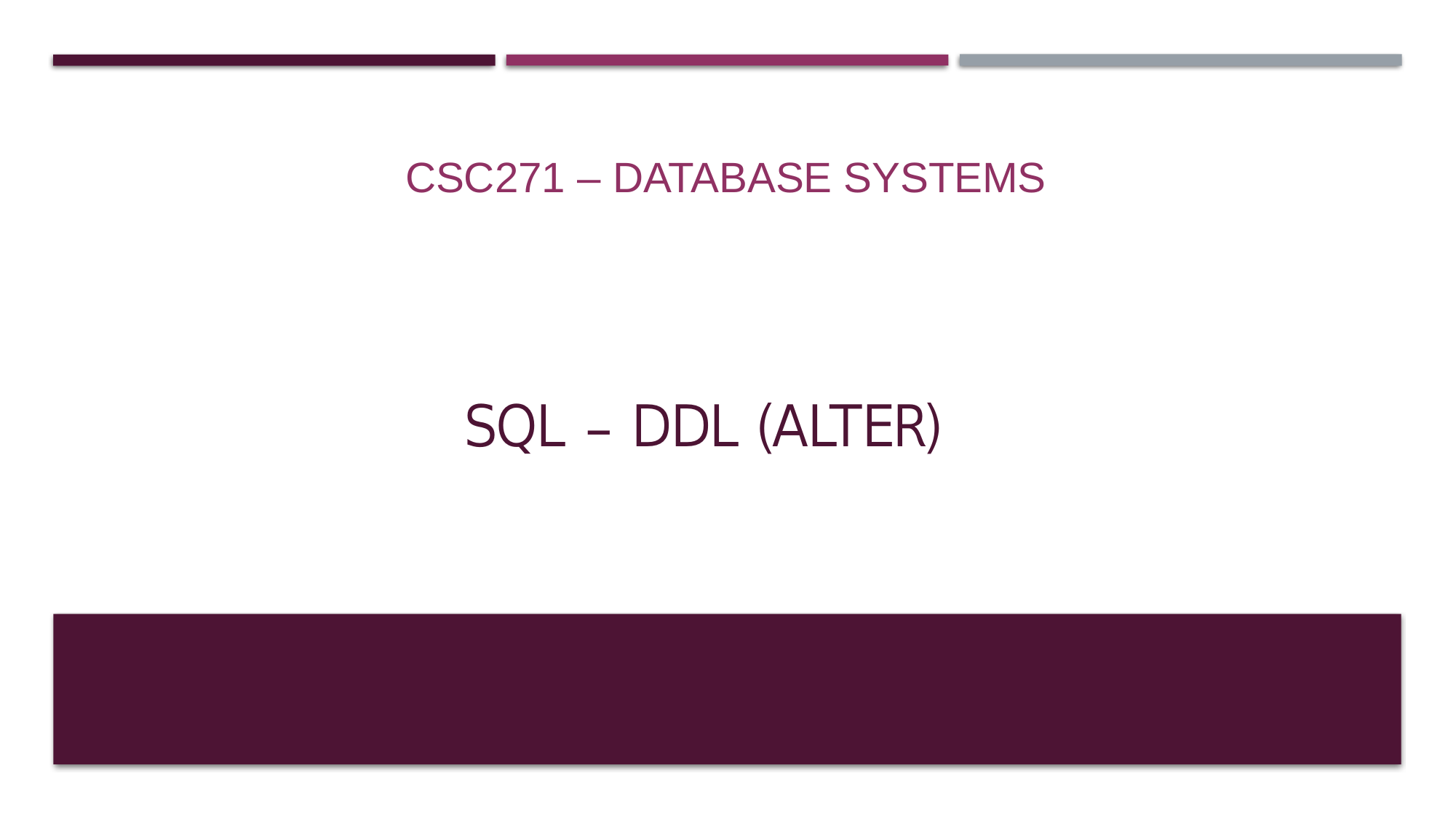

CSC271 – DATABASE SYSTEMS
# SQL – DDL (Alter)